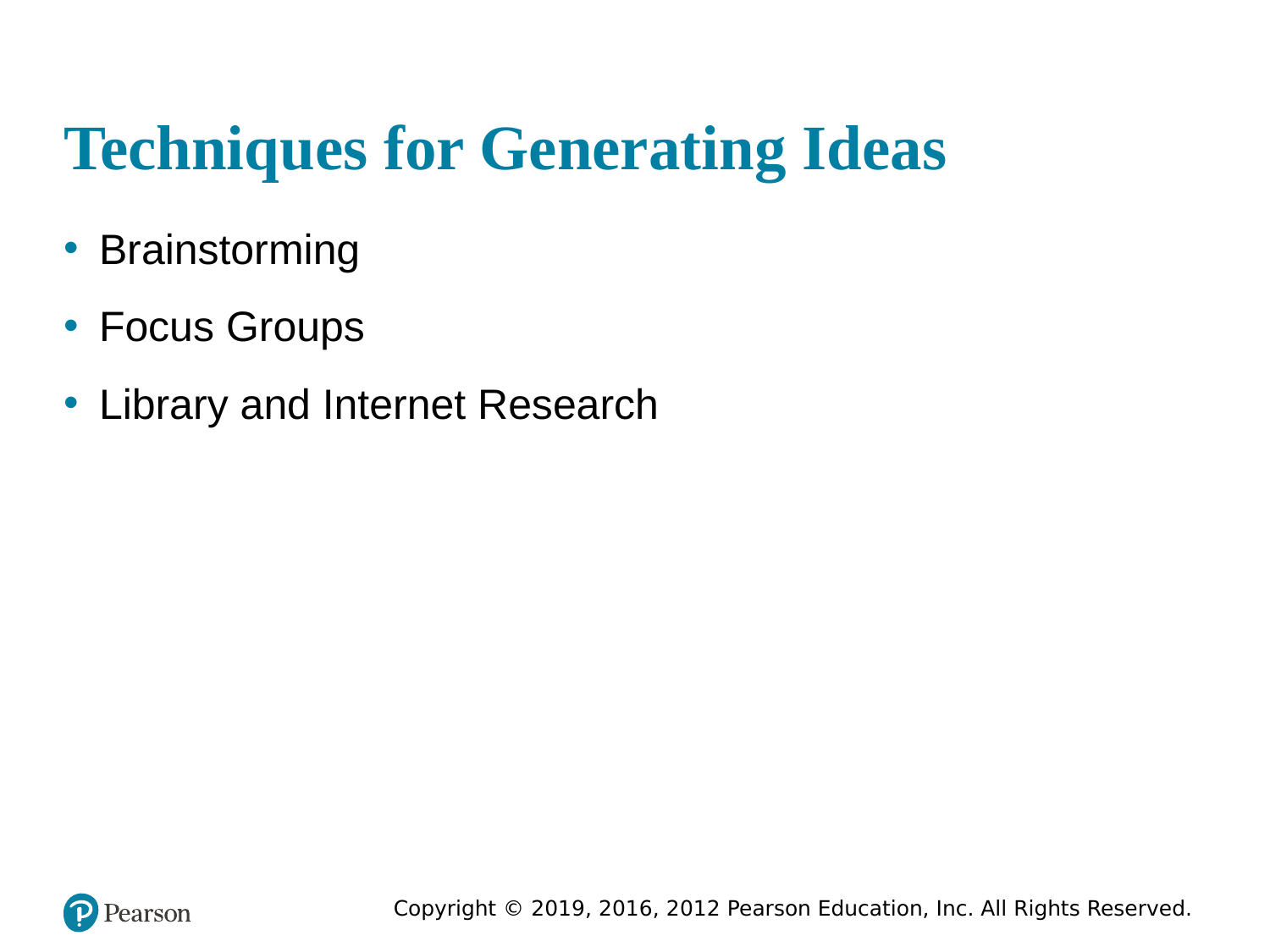

# Techniques for Generating Ideas
Brainstorming
Focus Groups
Library and Internet Research